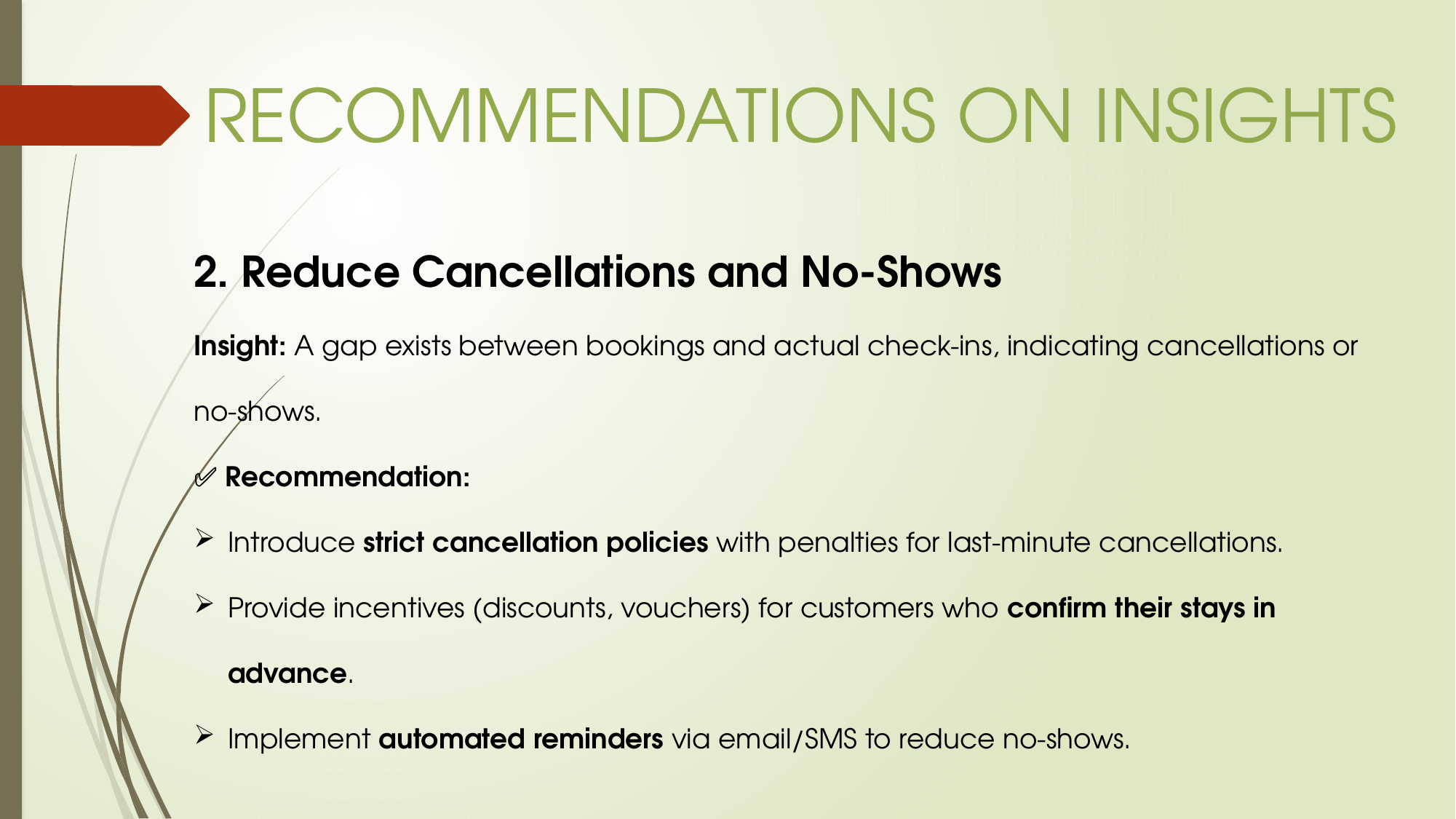

RECOMMENDATIONS ON INSIGHTS
2. Reduce Cancellations and No-Shows
Insight: A gap exists between bookings and actual check-ins, indicating cancellations or no-shows.
✅ Recommendation:
Introduce strict cancellation policies with penalties for last-minute cancellations.
Provide incentives (discounts, vouchers) for customers who confirm their stays in advance.
Implement automated reminders via email/SMS to reduce no-shows.